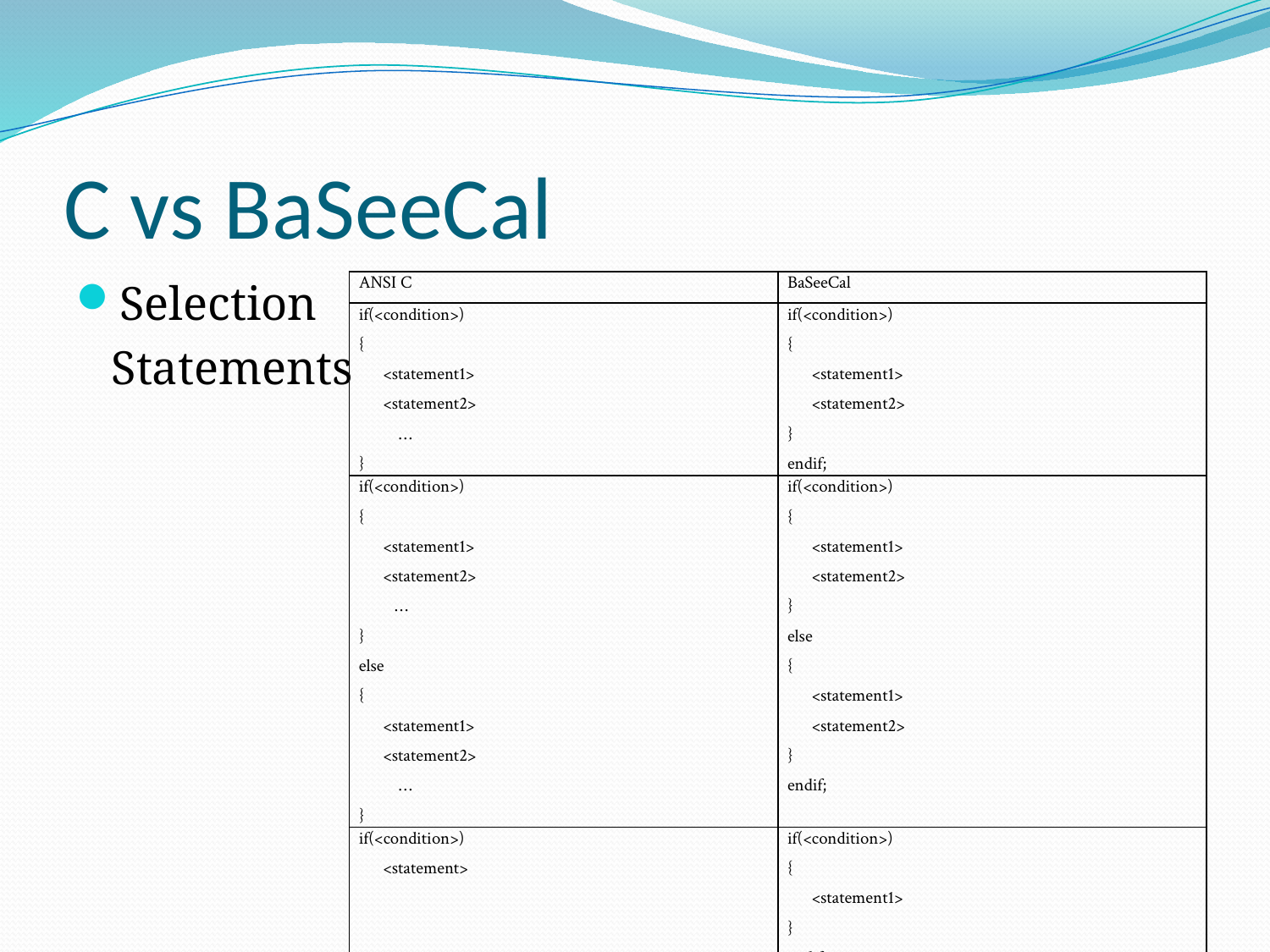

# C vs BaSeeCal
Selection
   Statements

| ANSI C | BaSeeCal |
| --- | --- |
| if(<condition>) { <statement1> <statement2> … } | if(<condition>) { <statement1> <statement2> } endif; |
| if(<condition>) { <statement1> <statement2> … } else { <statement1> <statement2> … } | if(<condition>) { <statement1> <statement2> } else { <statement1> <statement2> } endif; |
| if(<condition>) <statement> | if(<condition>) { <statement1> } endif; |